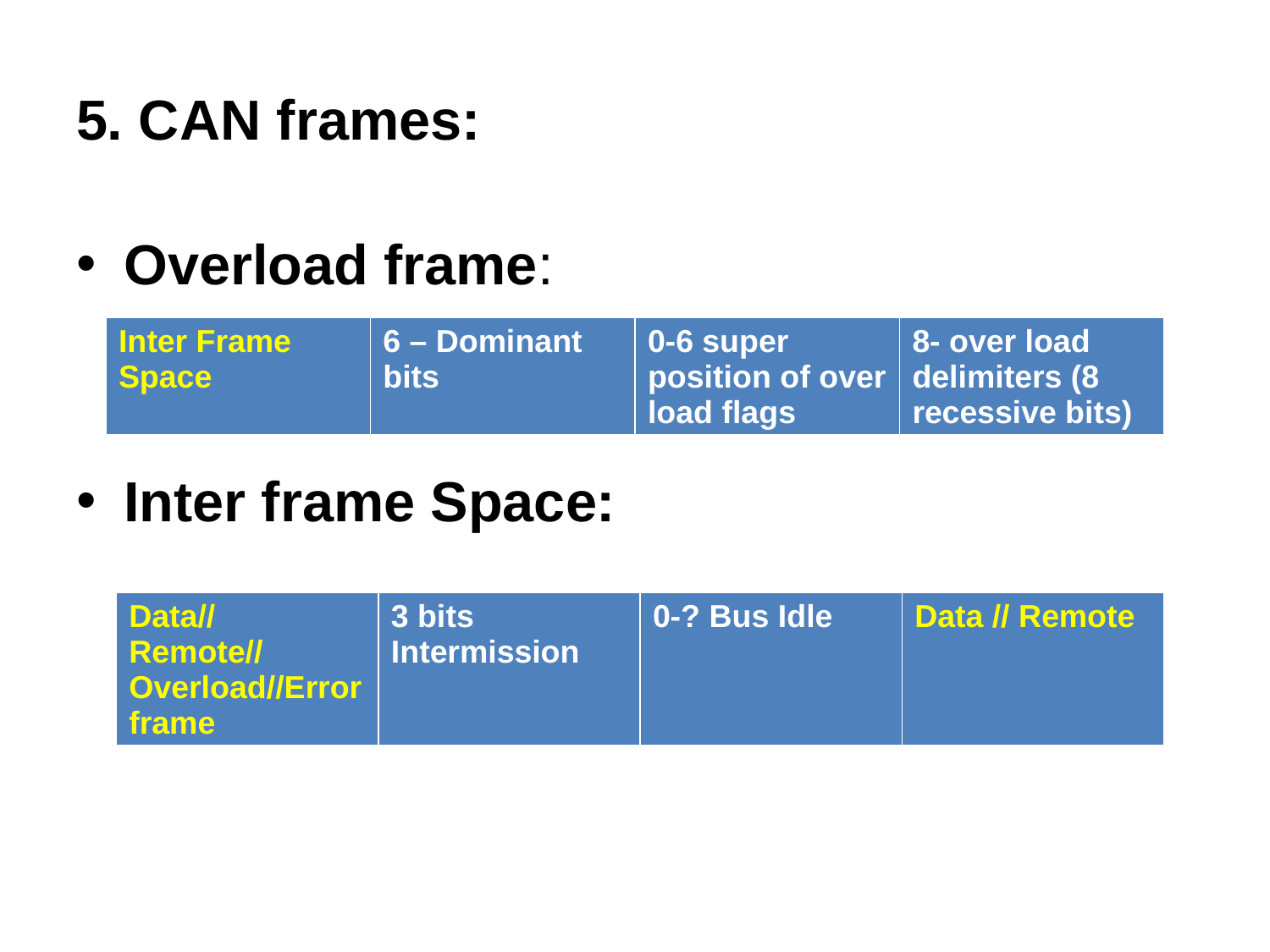

# 5. CAN frames:
Overload frame:

Inter frame Space:

| Inter Frame Space | 6 – Dominant bits | 0-6 super position of over load flags | 8- over load delimiters (8 recessive bits) |
| --- | --- | --- | --- |
| Data//Remote//Overload//Error frame | 3 bits Intermission | 0-? Bus Idle | Data // Remote |
| --- | --- | --- | --- |